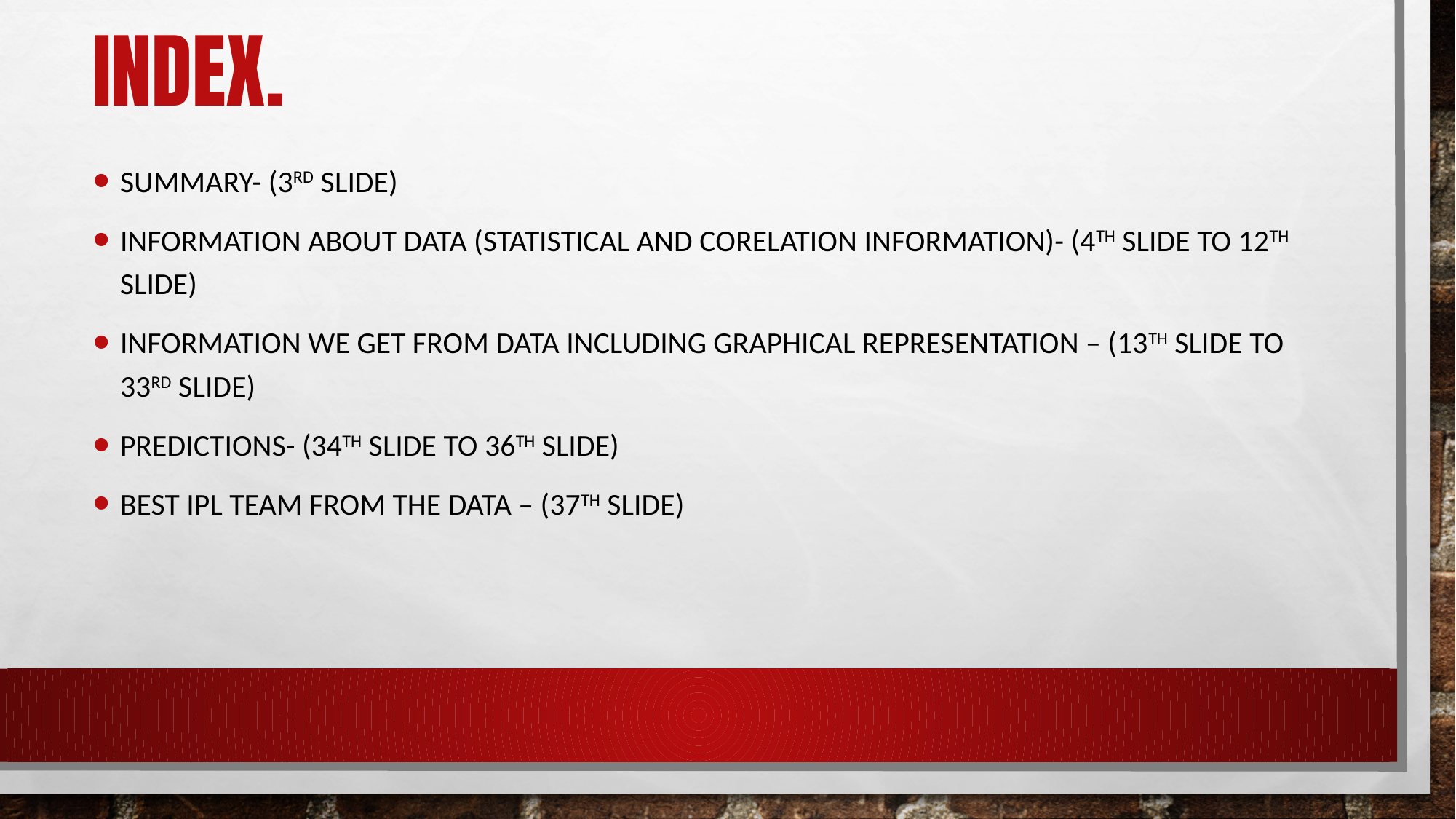

# Index.
Summary- (3rd slide)
Information about data (Statistical and corelation information)- (4th slide to 12th slide)
Information we get from data including graphical representation – (13th slide to 33rd slide)
Predictions- (34th slide to 36th slide)
Best ipl team from the data – (37th slide)